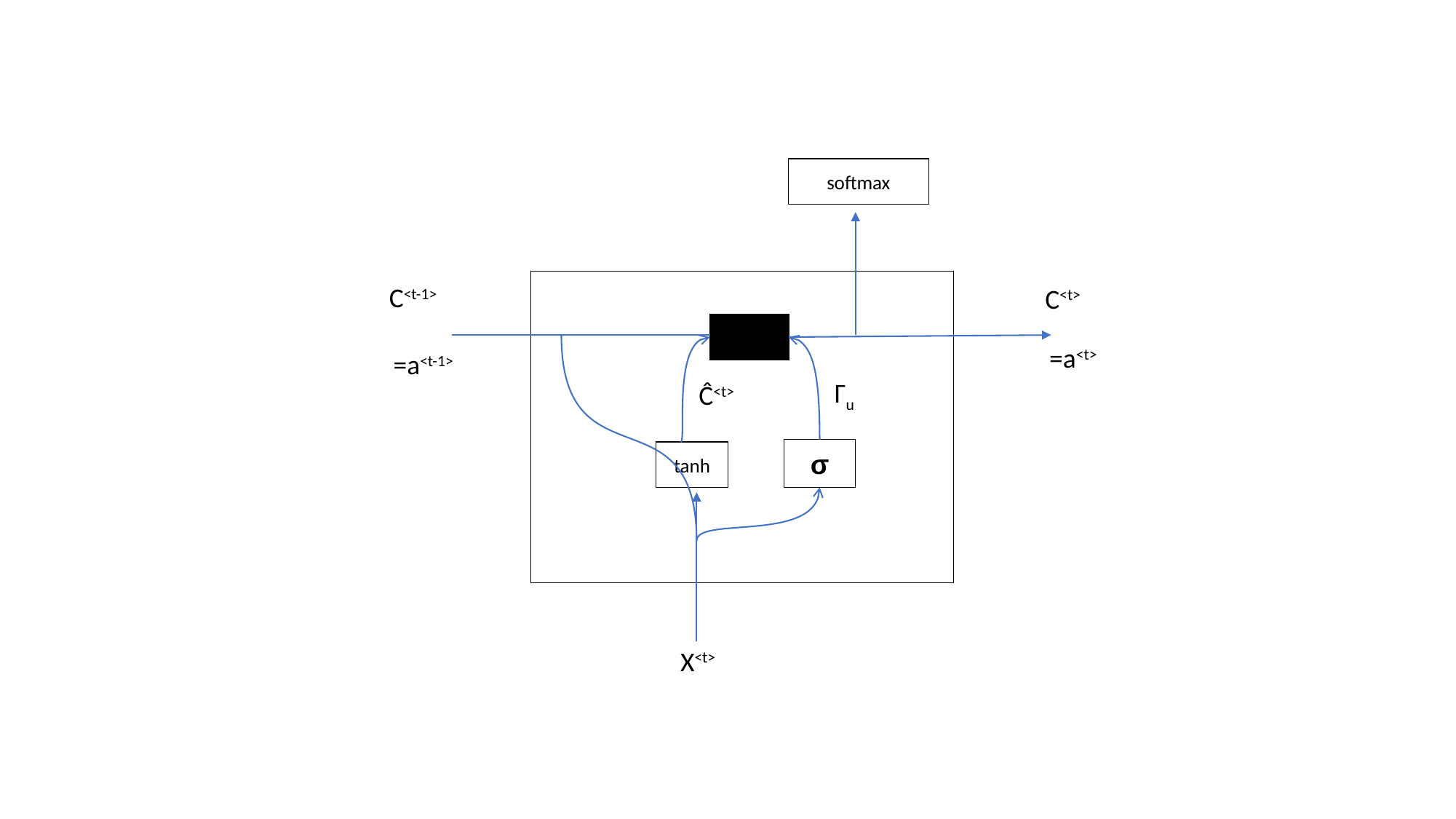

softmax

C<t-1>
C<t>

=a<t>
=a<t-1>
Γu
Ĉ<t>

σ

tanh
X<t>